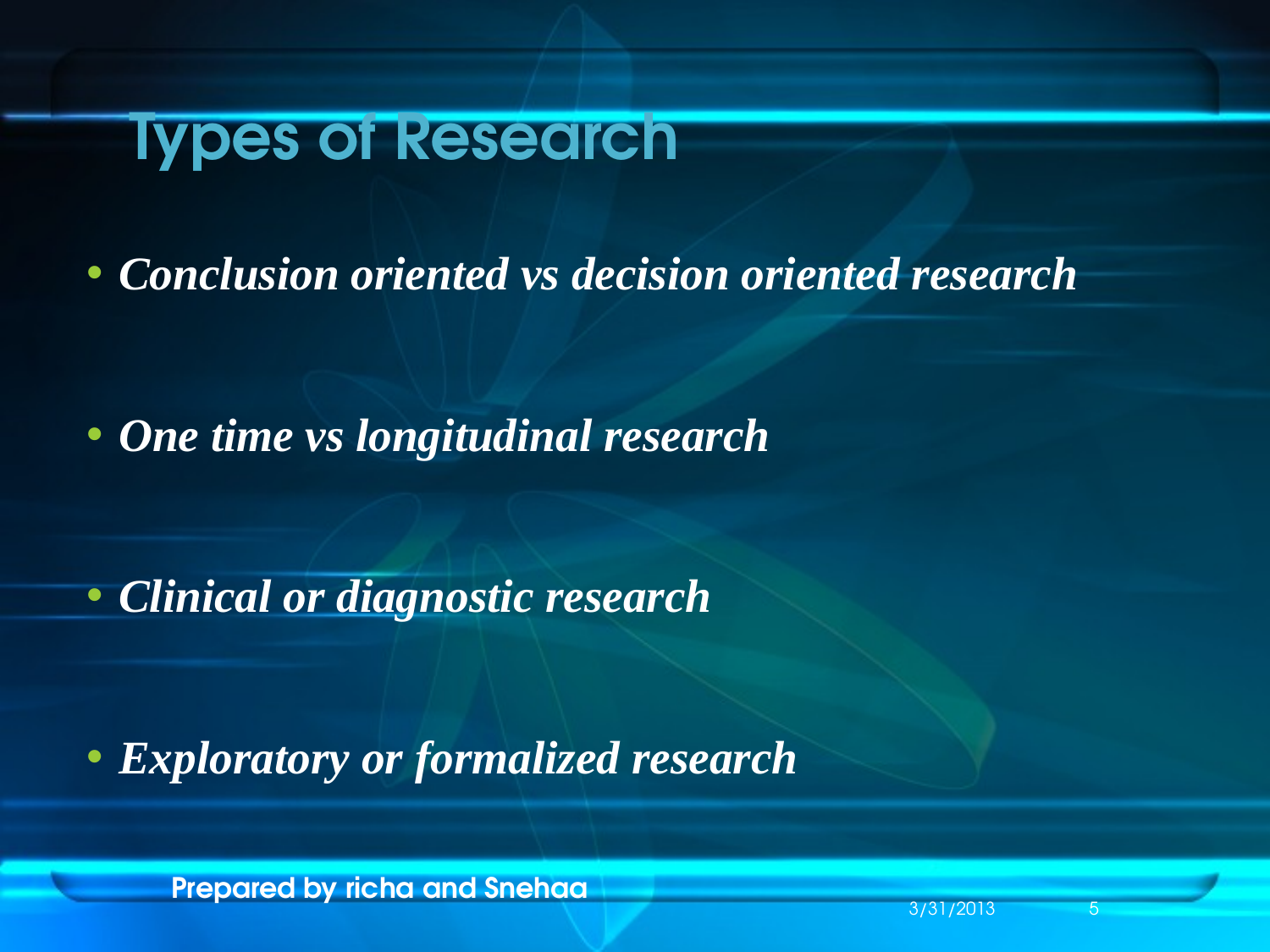

# Types of Research
Conclusion oriented vs decision oriented research

One time vs longitudinal research

Clinical or diagnostic research

Exploratory or formalized research

Prepared by richa and Snehaa
3/31/2013
5